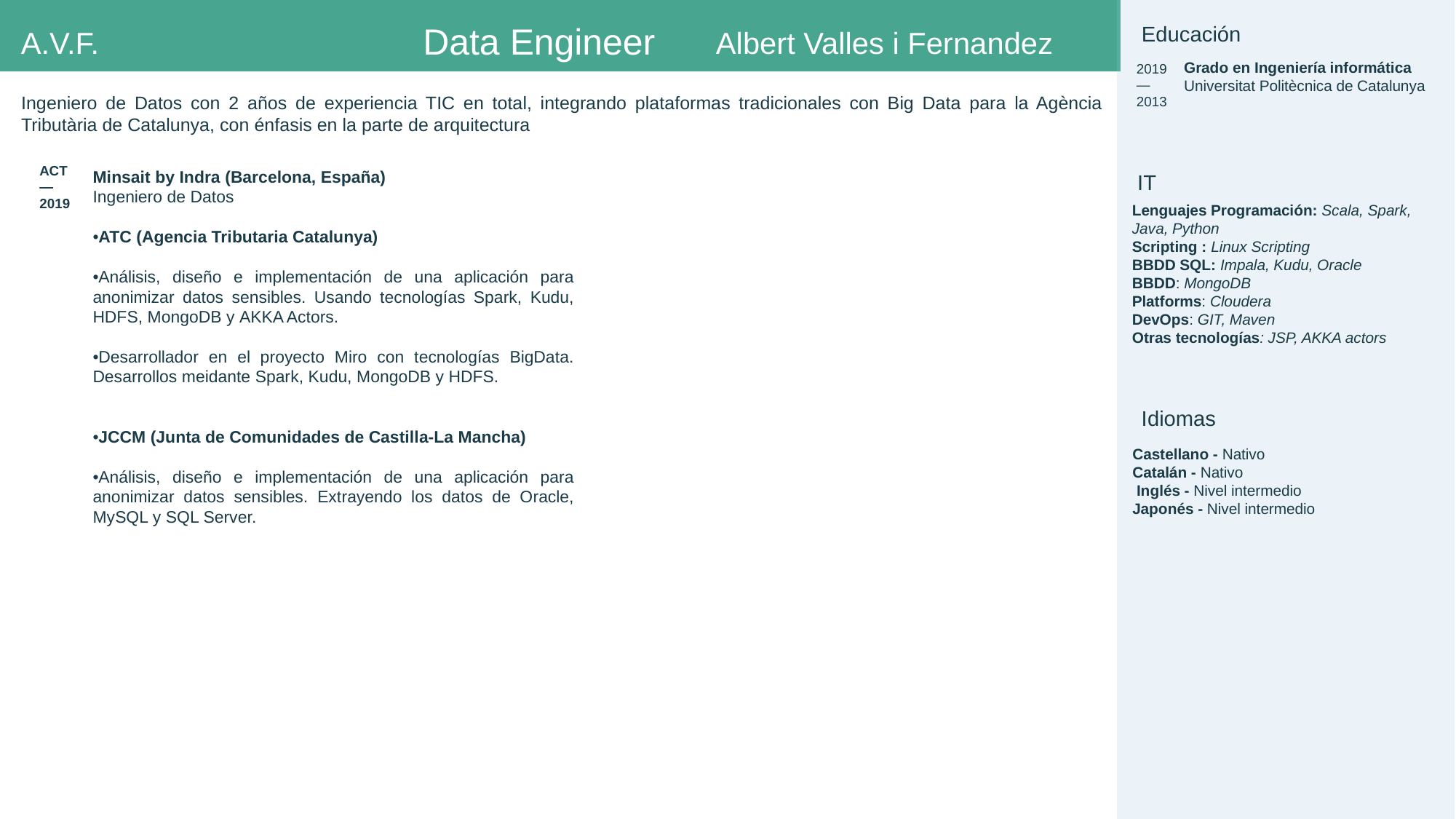

Data Engineer
Educación
A.V.F.
Albert Valles i Fernandez
Grado en Ingeniería informática
Universitat Politècnica de Catalunya
2019
—
2013
Ingeniero de Datos con 2 años de experiencia TIC en total, integrando plataformas tradicionales con Big Data para la Agència Tributària de Catalunya, con énfasis en la parte de arquitectura
ACT
—
2019

Minsait by Indra (Barcelona, España)
Ingeniero de Datos

•ATC (Agencia Tributaria Catalunya)

•Análisis, diseño e implementación de una aplicación para anonimizar datos sensibles. Usando tecnologías Spark, Kudu, HDFS, MongoDB y AKKA Actors.

•Desarrollador en el proyecto Miro con tecnologías BigData. Desarrollos meidante Spark, Kudu, MongoDB y HDFS.

•JCCM (Junta de Comunidades de Castilla-La Mancha)

•Análisis, diseño e implementación de una aplicación para anonimizar datos sensibles. Extrayendo los datos de Oracle, MySQL y SQL Server.

IT
Lenguajes Programación: Scala, Spark, Java, Python
Scripting : Linux Scripting
BBDD SQL: Impala, Kudu, Oracle
BBDD: MongoDB
Platforms: Cloudera
DevOps: GIT, Maven
Otras tecnologías: JSP, AKKA actors

Idiomas
Castellano - Nativo
Catalán - Nativo
 Inglés - Nivel intermedio
Japonés - Nivel intermedio